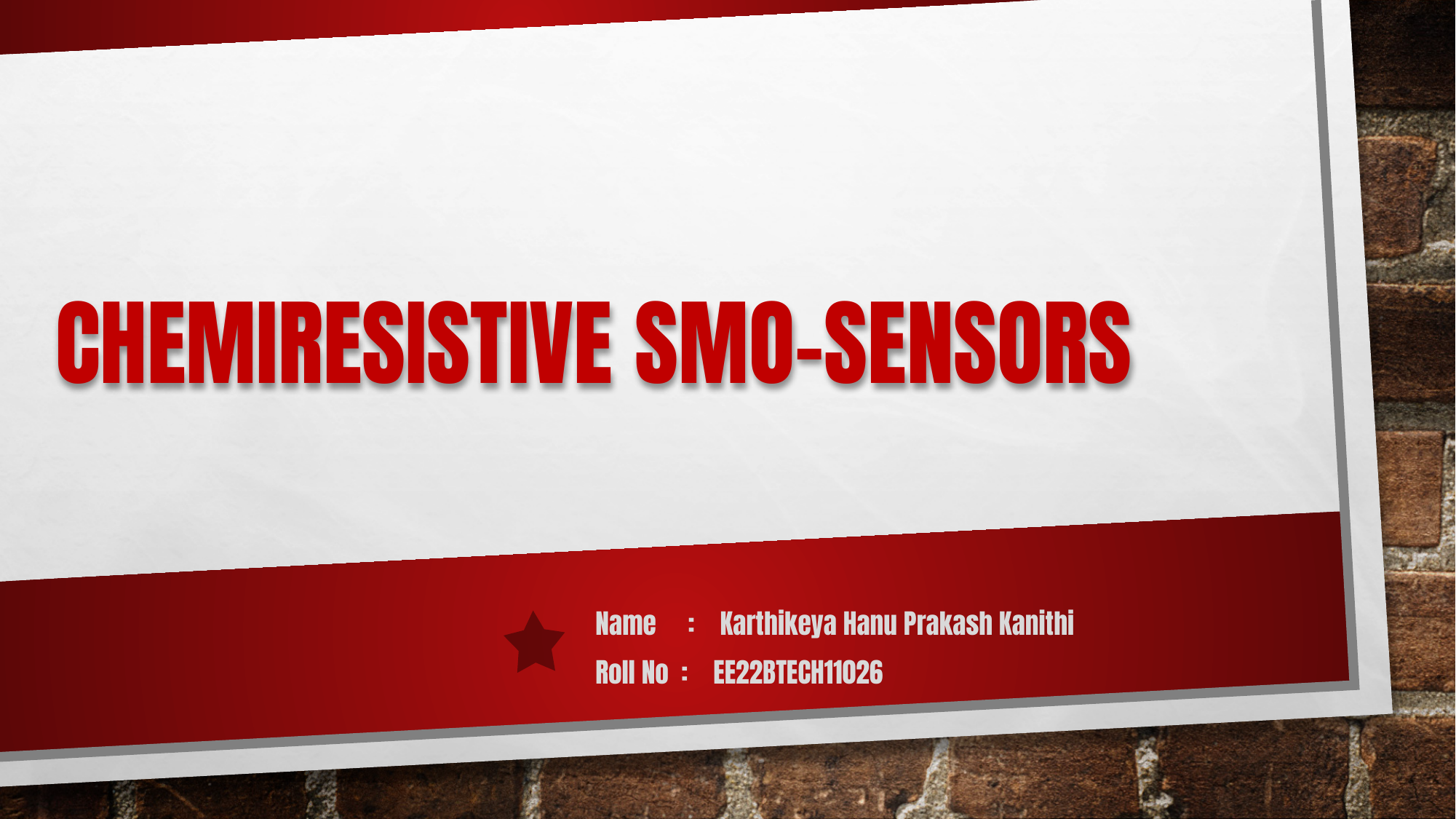

# Chemiresistive Smo-sensors
Name     :    Karthikeya Hanu Prakash Kanithi
Roll No  :    EE22BTECH11026